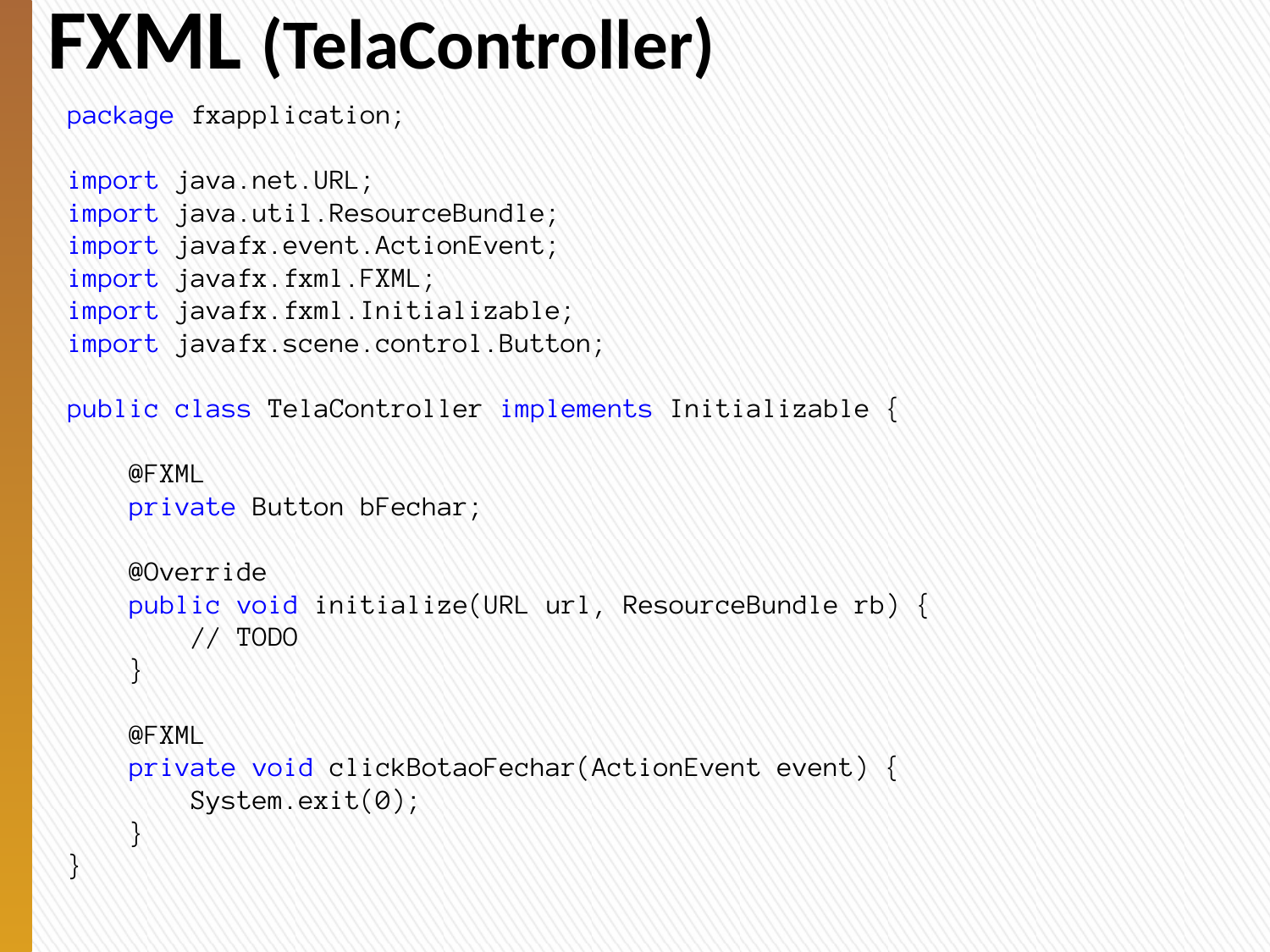

# FXML (TelaController)
package fxapplication;

import java.net.URL;
import java.util.ResourceBundle;
import javafx.event.ActionEvent;
import javafx.fxml.FXML;
import javafx.fxml.Initializable;
import javafx.scene.control.Button;

public class TelaController implements Initializable {

    @FXML
    private Button bFechar;

    @Override
    public void initialize(URL url, ResourceBundle rb) {
        // TODO
    }

    @FXML
    private void clickBotaoFechar(ActionEvent event) {
        System.exit(0);
    }
}